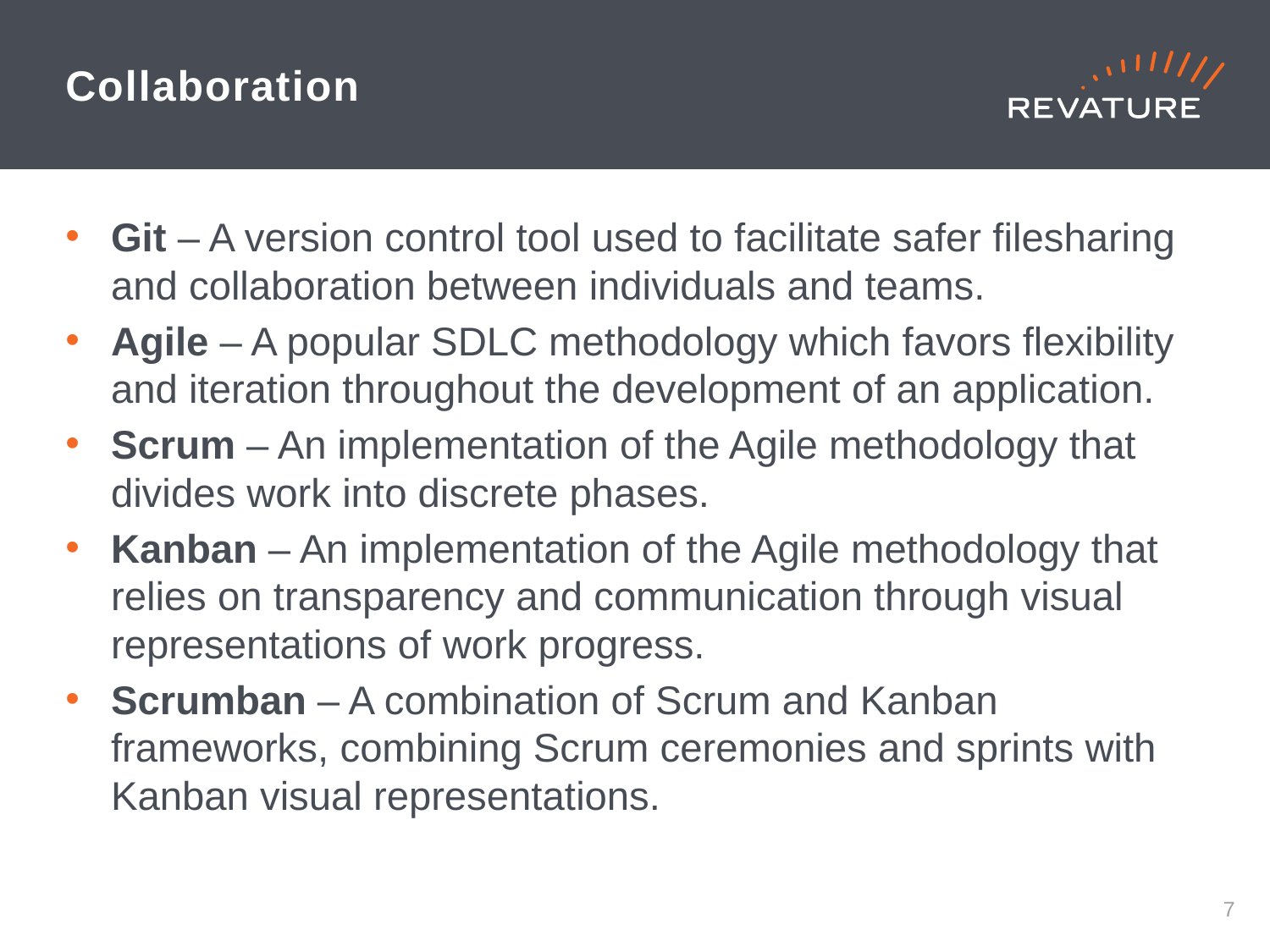

# Collaboration
Git – A version control tool used to facilitate safer filesharing and collaboration between individuals and teams.
Agile – A popular SDLC methodology which favors flexibility and iteration throughout the development of an application.
Scrum – An implementation of the Agile methodology that divides work into discrete phases.
Kanban – An implementation of the Agile methodology that relies on transparency and communication through visual representations of work progress.
Scrumban – A combination of Scrum and Kanban frameworks, combining Scrum ceremonies and sprints with Kanban visual representations.
7